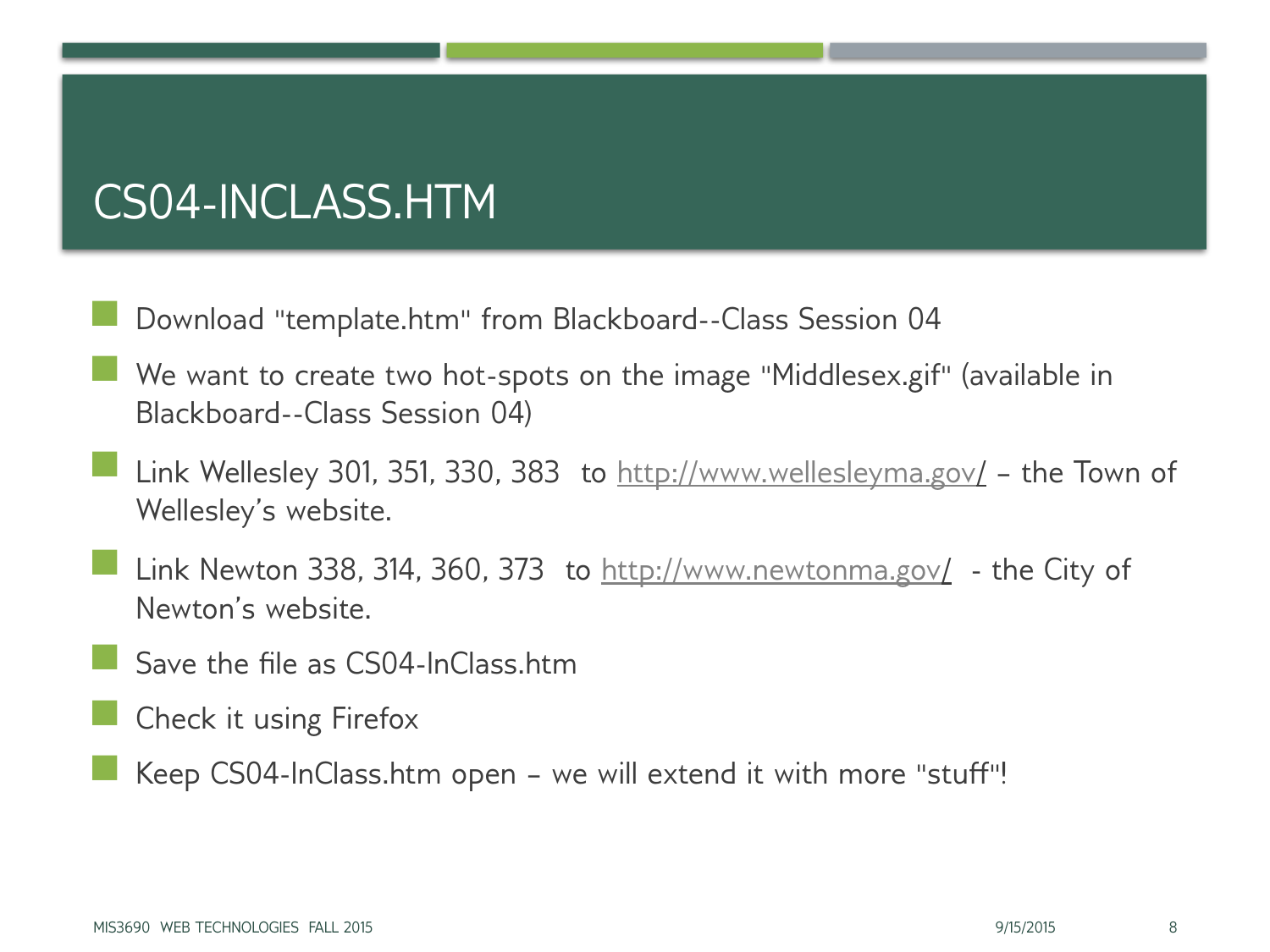

# CS04-InClass.htm
Download "template.htm" from Blackboard--Class Session 04
We want to create two hot-spots on the image "Middlesex.gif" (available in Blackboard--Class Session 04)
Link Wellesley 301, 351, 330, 383  to http://www.wellesleyma.gov/ – the Town of Wellesley’s website.
Link Newton 338, 314, 360, 373  to http://www.newtonma.gov/  - the City of Newton’s website.
Save the file as CS04-InClass.htm
Check it using Firefox
Keep CS04-InClass.htm open – we will extend it with more "stuff"!

MIS3690  Web Technologies  Fall 2015
9/15/2015
8